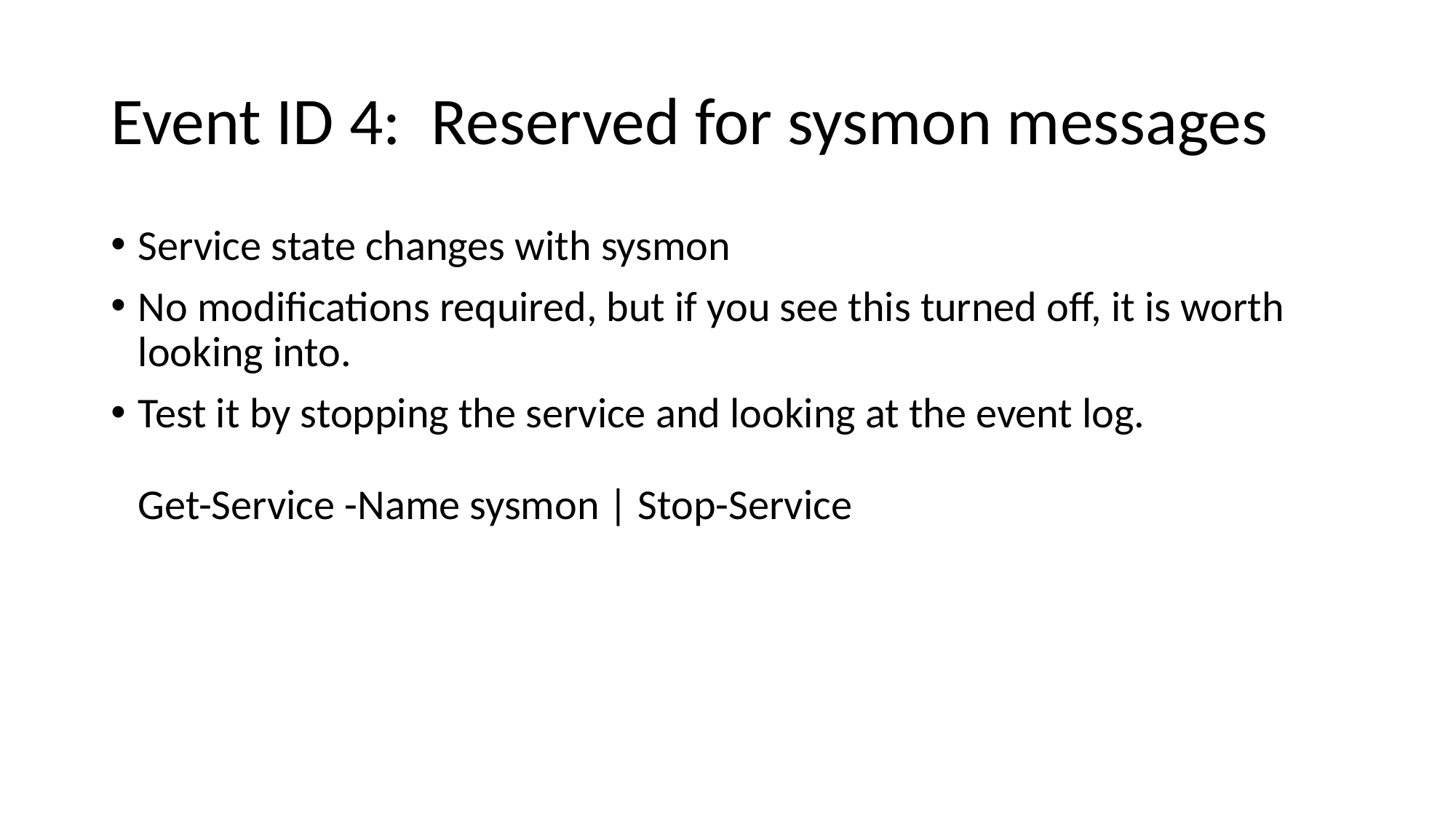

# Event ID 4:  Reserved for sysmon messages
Service state changes with sysmon
No modifications required, but if you see this turned off, it is worth looking into.
Test it by stopping the service and looking at the event log.
Get-Service -Name sysmon | Stop-Service